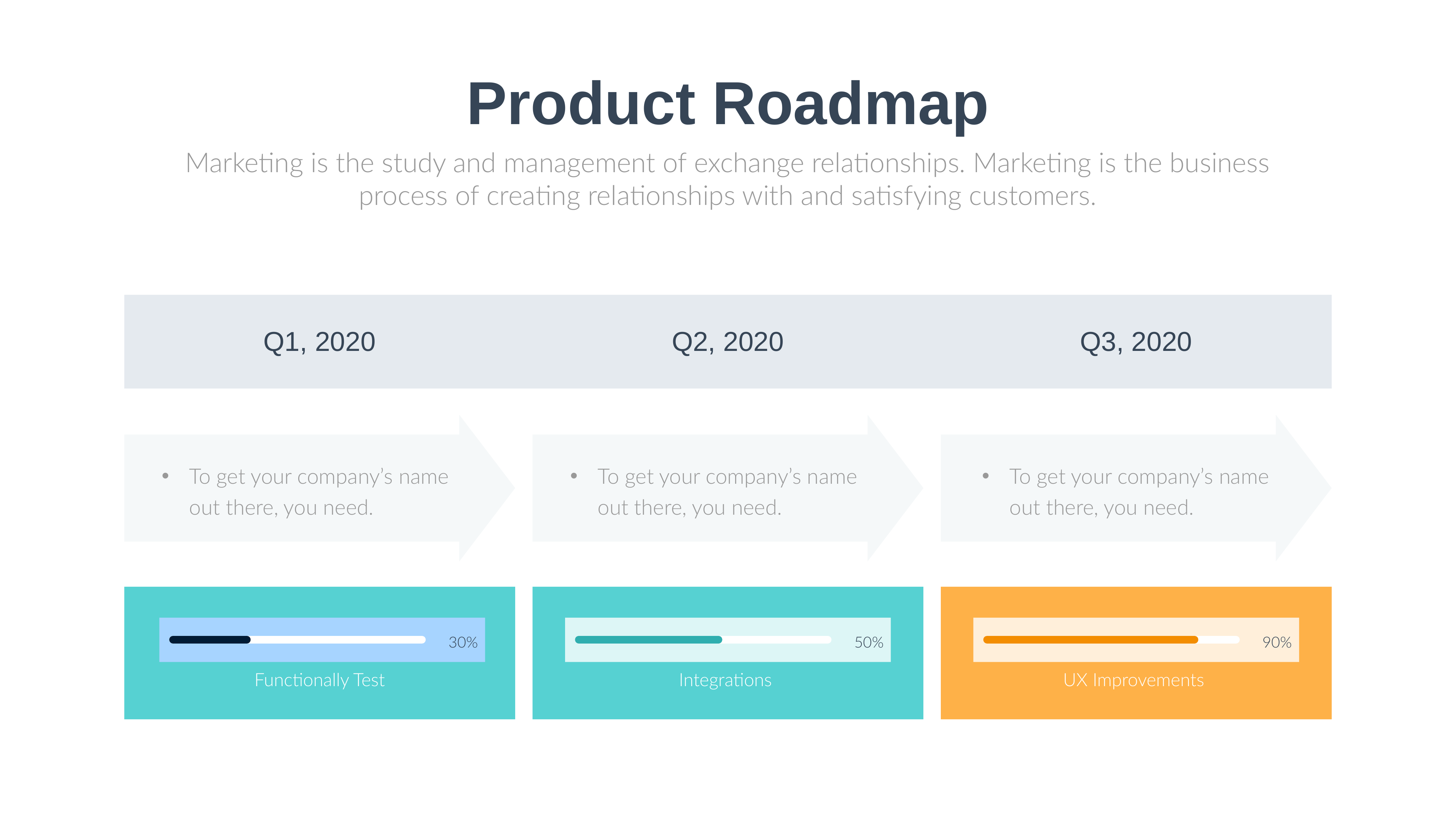

Product Roadmap
Marketing is the study and management of exchange relationships. Marketing is the business process of creating relationships with and satisfying customers.

Q1, 2020
Q2, 2020
Q3, 2020

To get your company’s name out there, you need.
To get your company’s name out there, you need.
To get your company’s name out there, you need.

30%
Functionally Test

50%
Integrations

90%
UX Improvements